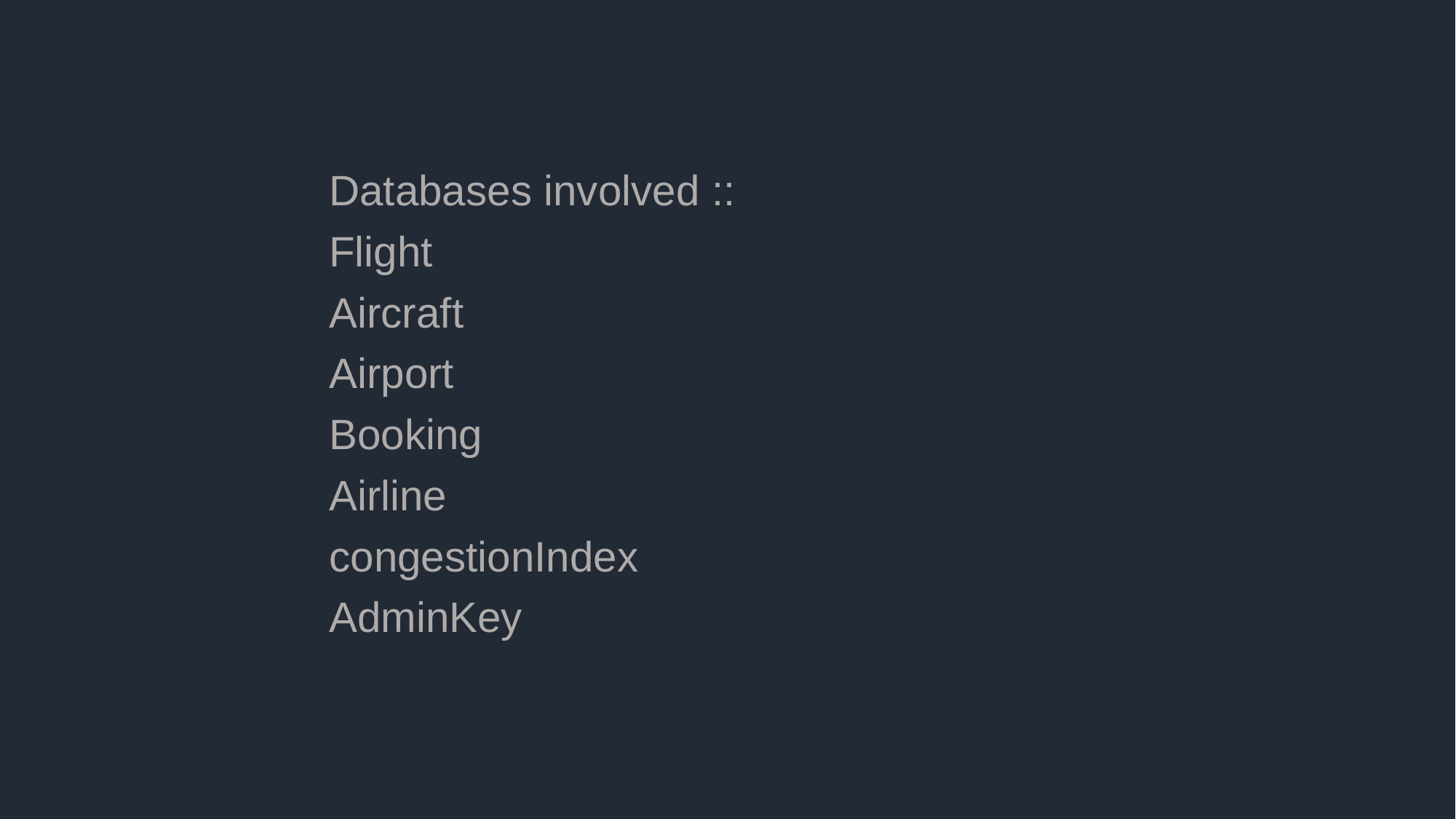

Databases involved ::
		Flight
		Aircraft
		Airport
		Booking
		Airline
		congestionIndex
		AdminKey